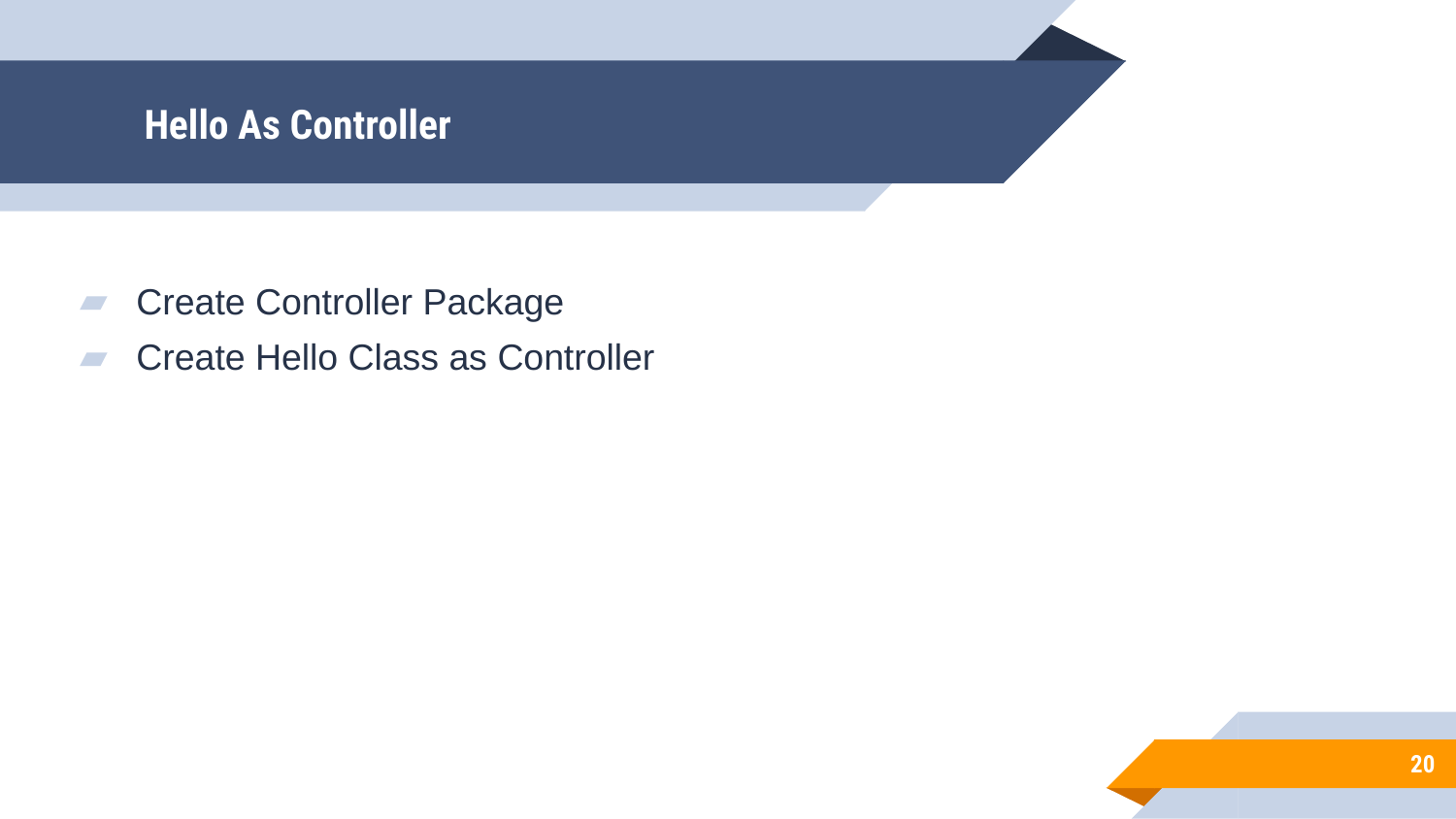

# Hello As Controller
Create Controller Package
Create Hello Class as Controller
20